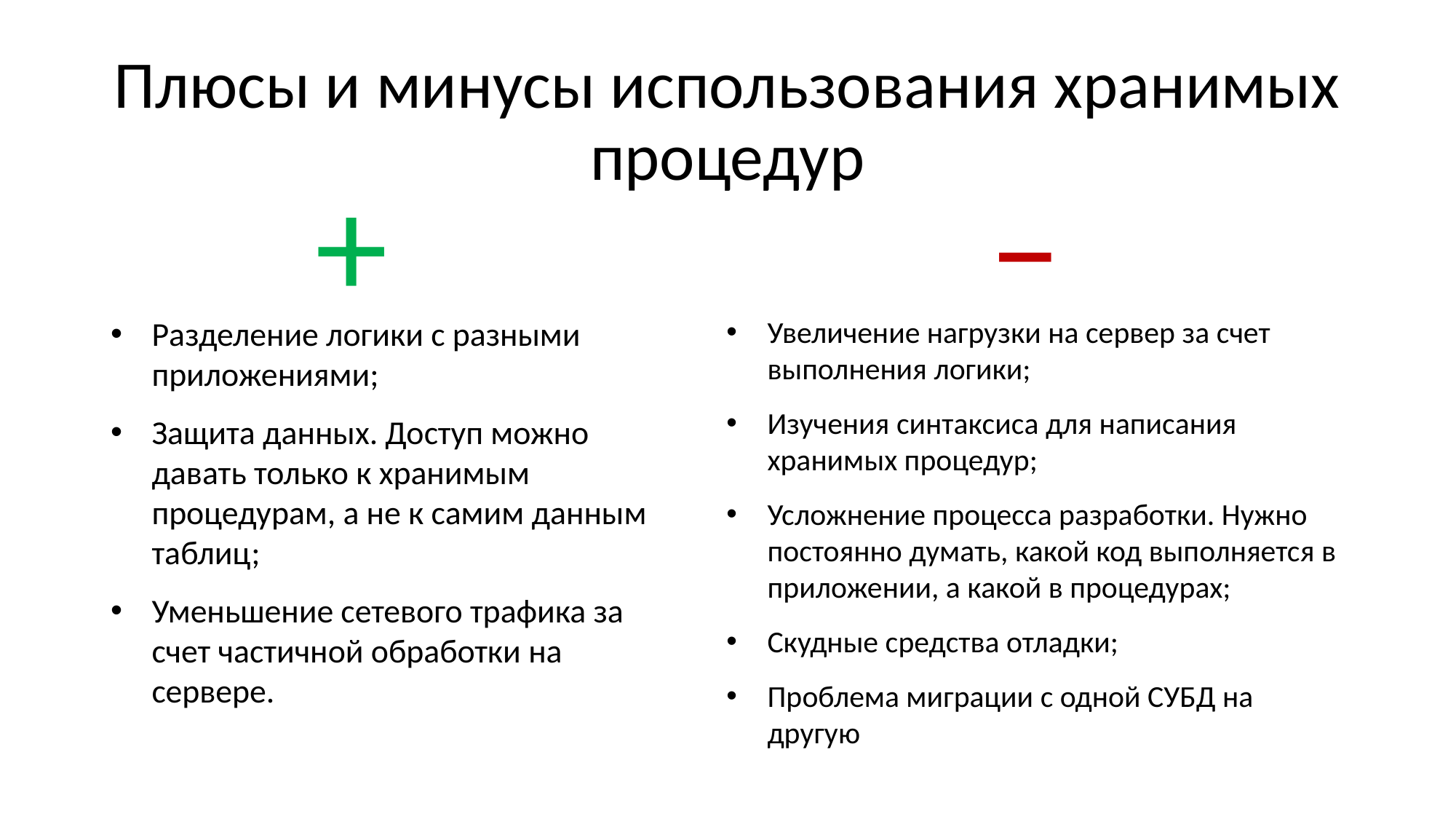

# Плюсы и минусы использования хранимых процедур
+
–
Разделение логики с разными приложениями;
Защита данных. Доступ можно давать только к хранимым процедурам, а не к самим данным таблиц;
Уменьшение сетевого трафика за счет частичной обработки на сервере.
Увеличение нагрузки на сервер за счет выполнения логики;
Изучения синтаксиса для написания хранимых процедур;
Усложнение процесса разработки. Нужно постоянно думать, какой код выполняется в приложении, а какой в процедурах;
Скудные средства отладки;
Проблема миграции с одной СУБД на другую